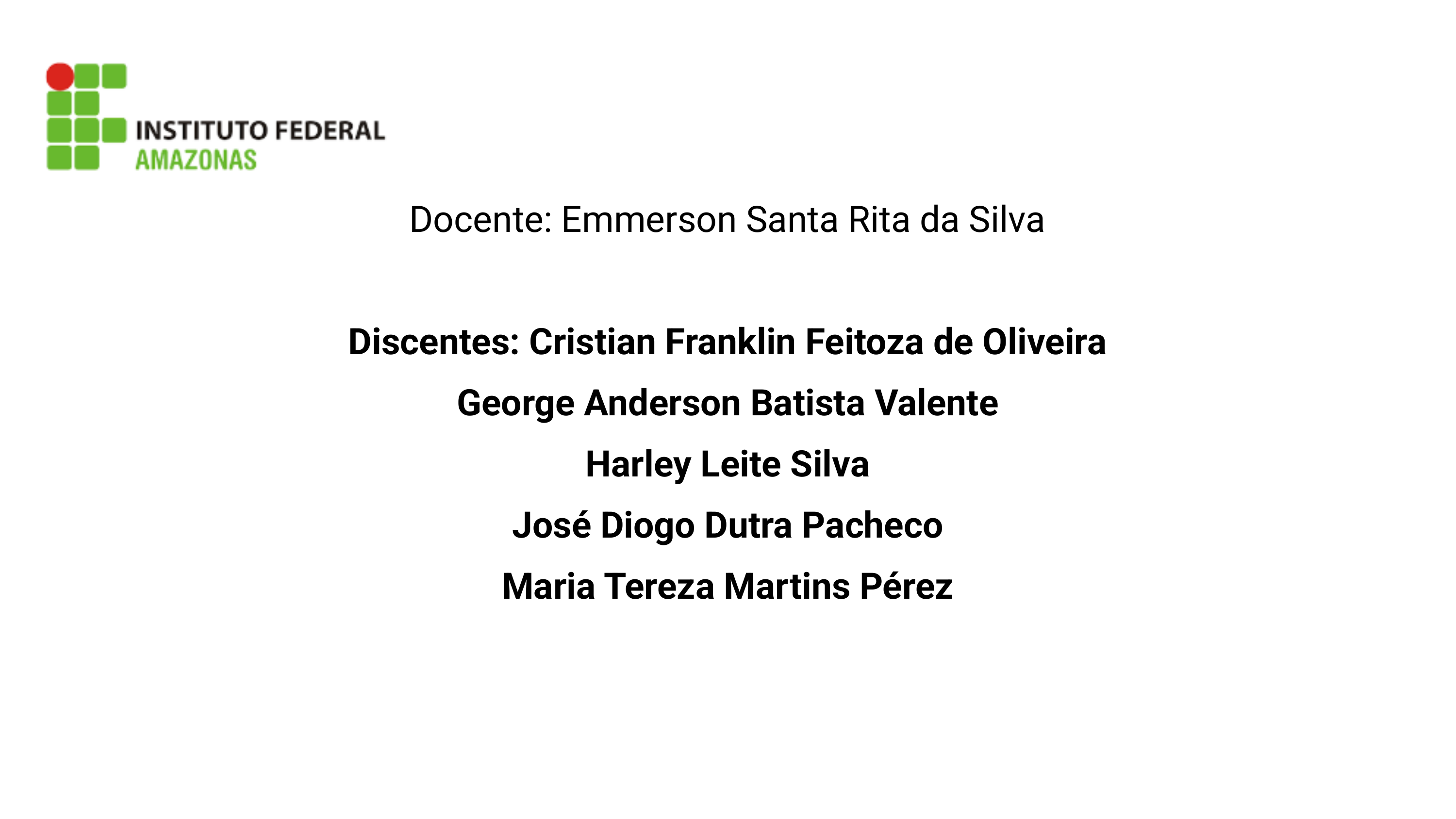

Docente: Emmerson Santa Rita da Silva

Discentes: Cristian Franklin Feitoza de Oliveira
George Anderson Batista Valente
Harley Leite Silva
José Diogo Dutra Pacheco
Maria Tereza Martins Pérez